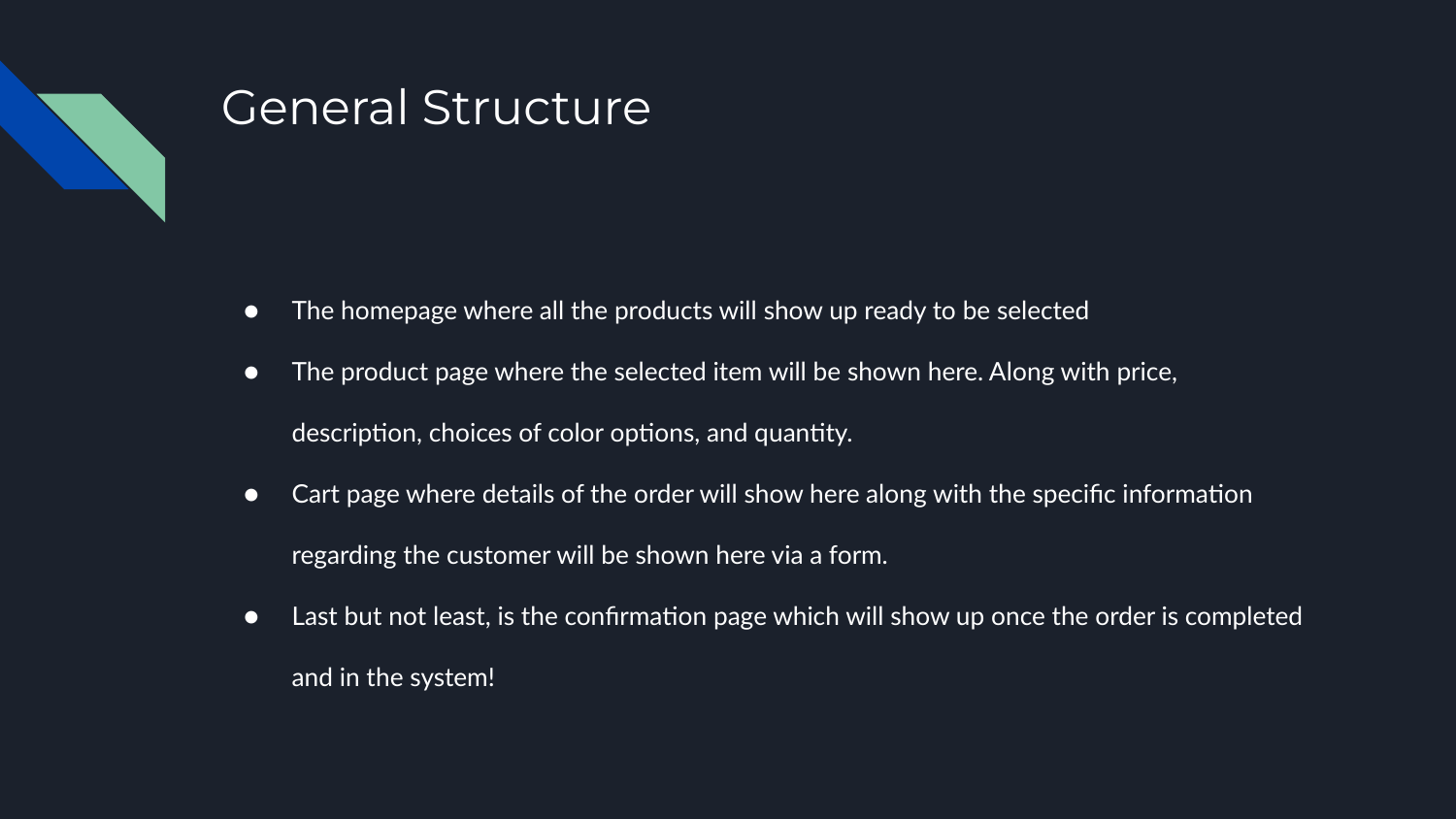

# General Structure
The homepage where all the products will show up ready to be selected
The product page where the selected item will be shown here. Along with price, description, choices of color options, and quantity.
Cart page where details of the order will show here along with the specific information regarding the customer will be shown here via a form.
Last but not least, is the confirmation page which will show up once the order is completed and in the system!